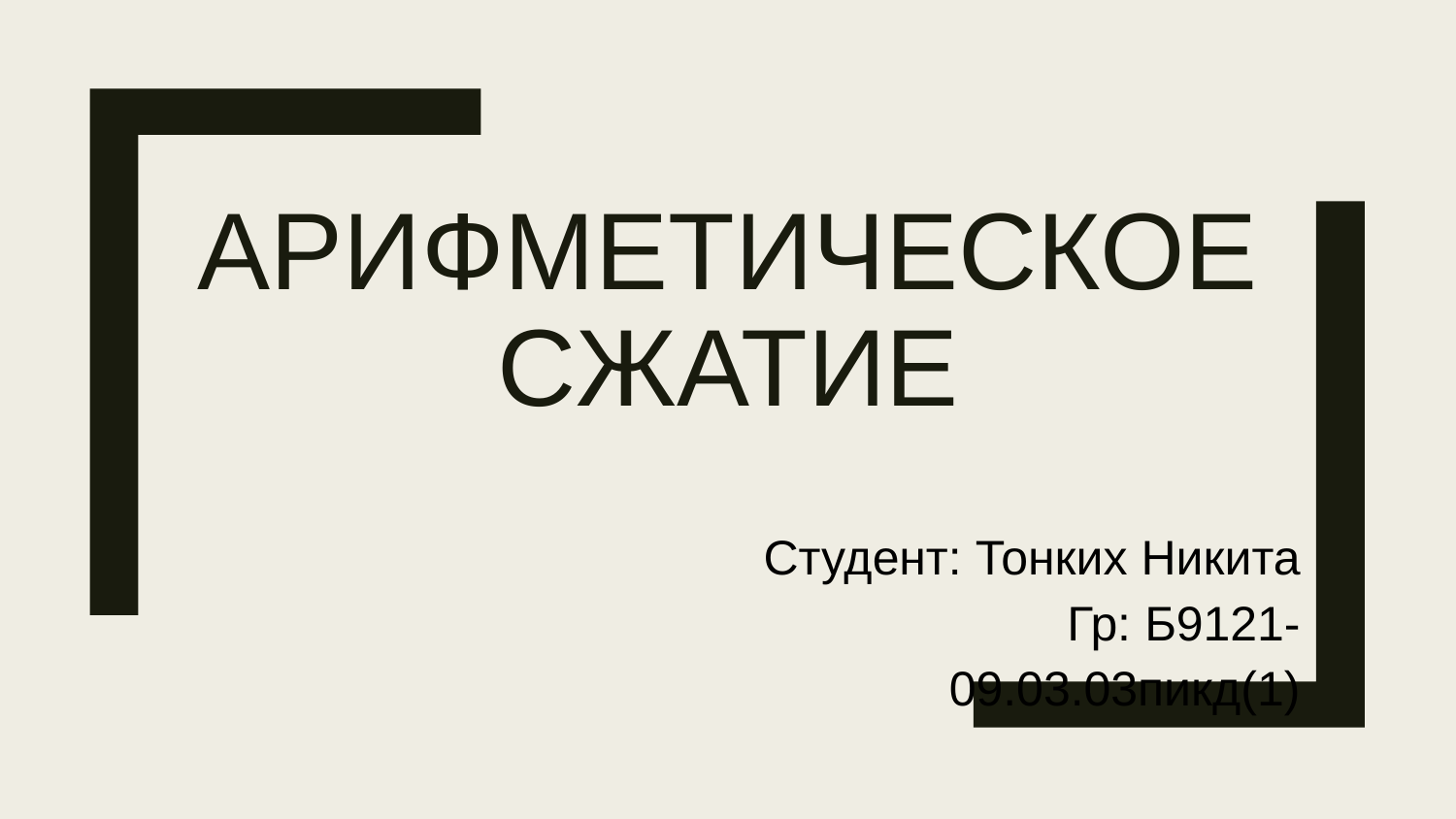

# Арифметическое сжатие
Студент: Тонких Никита
Гр: Б9121-09.03.03пикд(1)